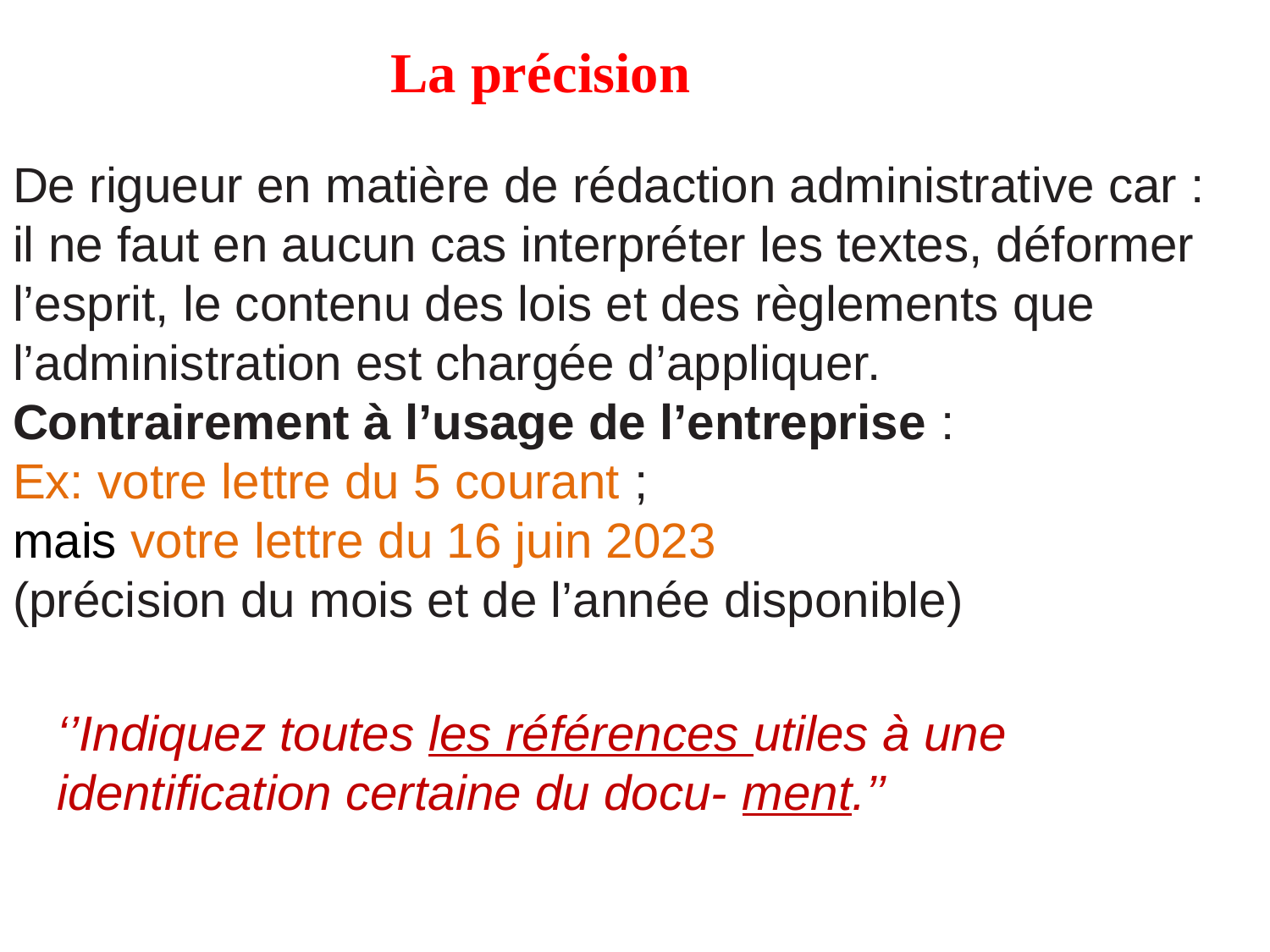

# La précision
De rigueur en matière de rédaction administrative car : il ne faut en aucun cas interpréter les textes, déformer l’esprit, le contenu des lois et des règlements que l’administration est chargée d’appliquer.
Contrairement à l’usage de l’entreprise :
Ex: votre lettre du 5 courant ;
mais votre lettre du 16 juin 2023
(précision du mois et de l’année disponible)

‘’Indiquez toutes les références utiles à une identification certaine du docu- ment.’’